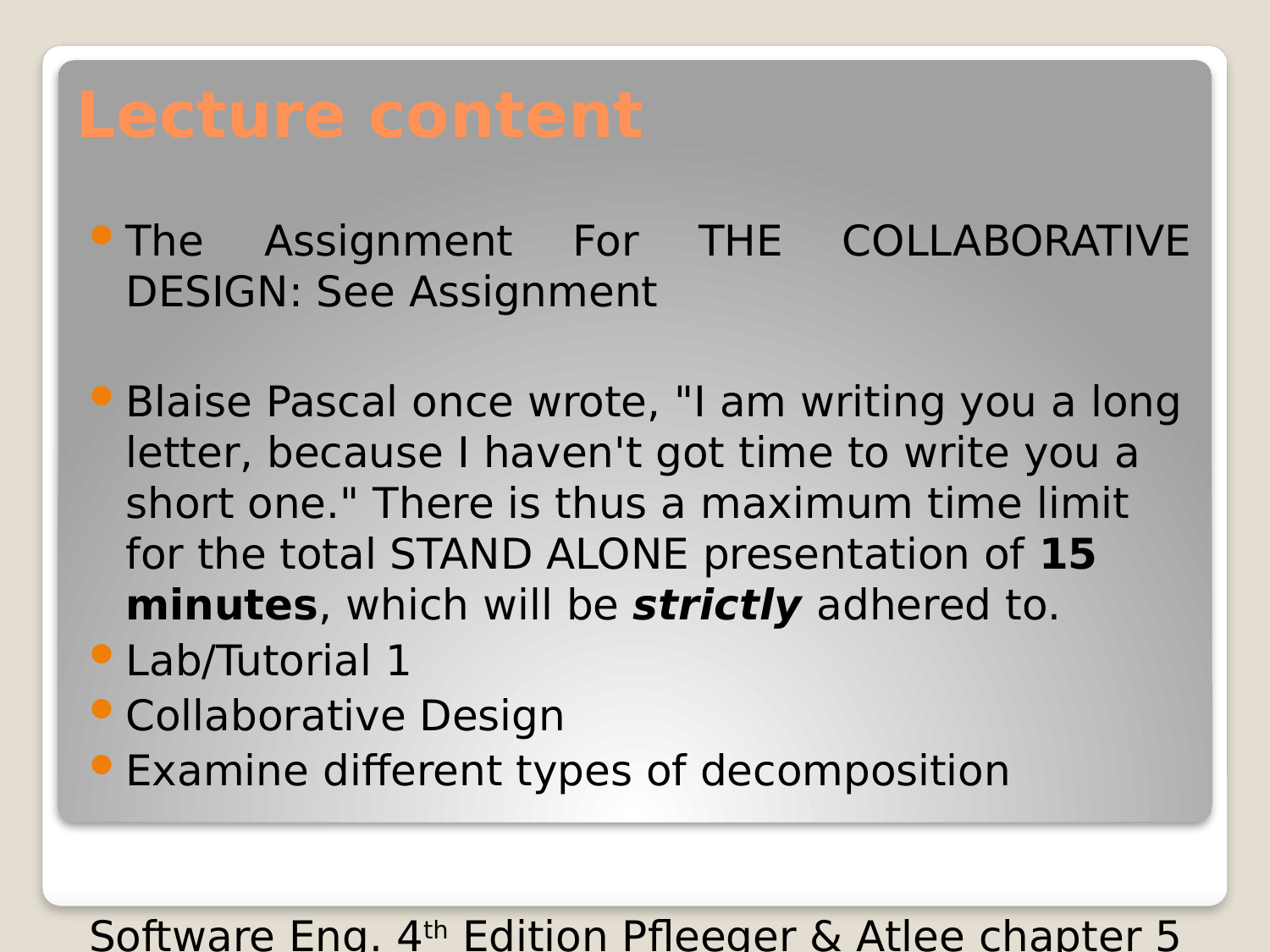

# Lecture content
The Assignment For THE COLLABORATIVE DESIGN: See Assignment

Blaise Pascal once wrote, "I am writing you a long letter, because I haven't got time to write you a short one." There is thus a maximum time limit for the total STAND ALONE presentation of 15 minutes, which will be strictly adhered to.
Lab/Tutorial 1
Collaborative Design
Examine different types of decomposition

Software Eng. 4th Edition Pfleeger & Atlee chapter 5